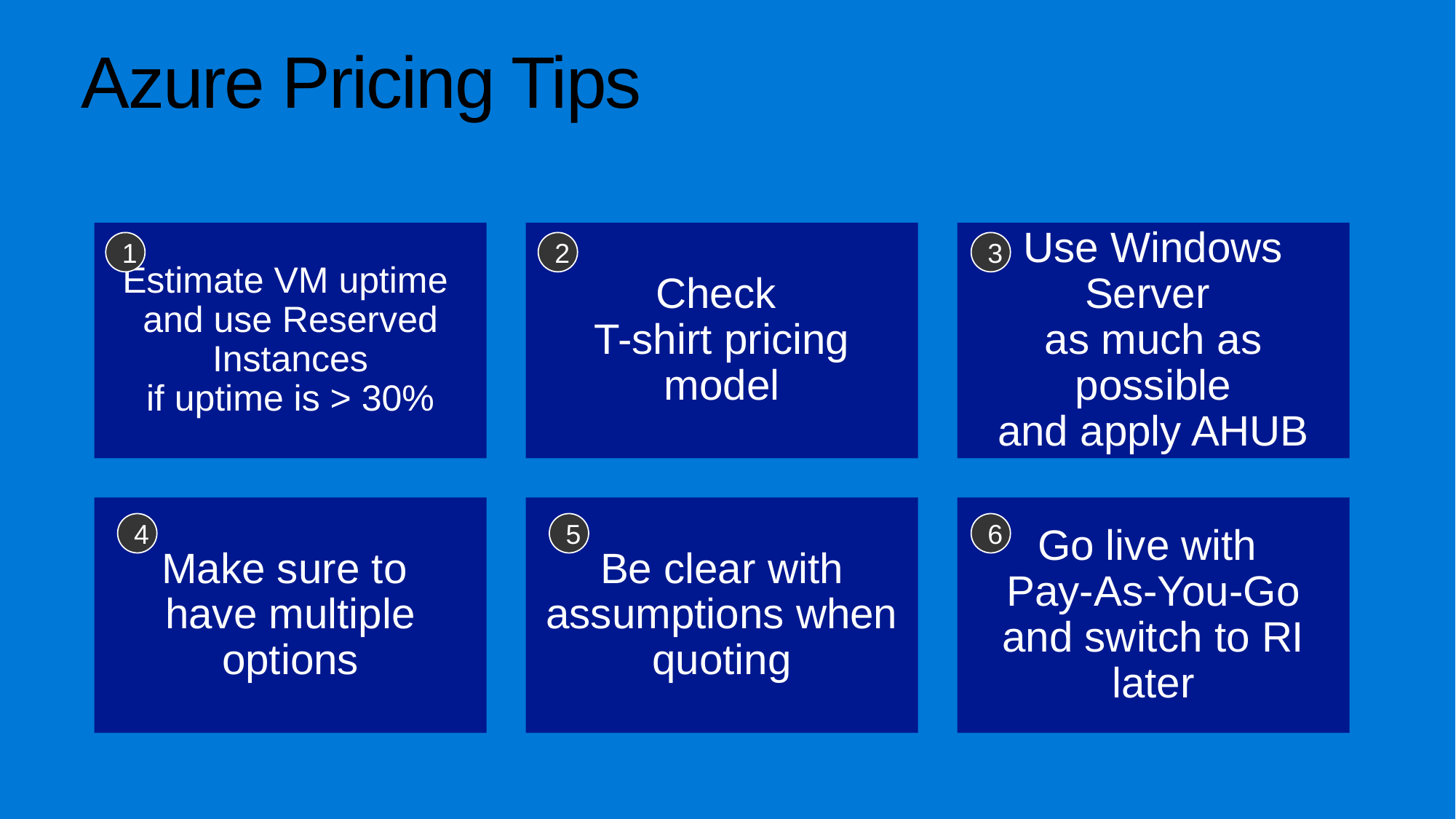

Azure Pricing Tips
Estimate VM uptime
and use Reserved Instances
if uptime is > 30%
Check
T-shirt pricing model
Use Windows Server
as much as possible
and apply AHUB
Make sure to
have multiple options
Be clear with
assumptions when quoting
Go live with
Pay-As-You-Go
and switch to RI later
1
2
3
6
5
4